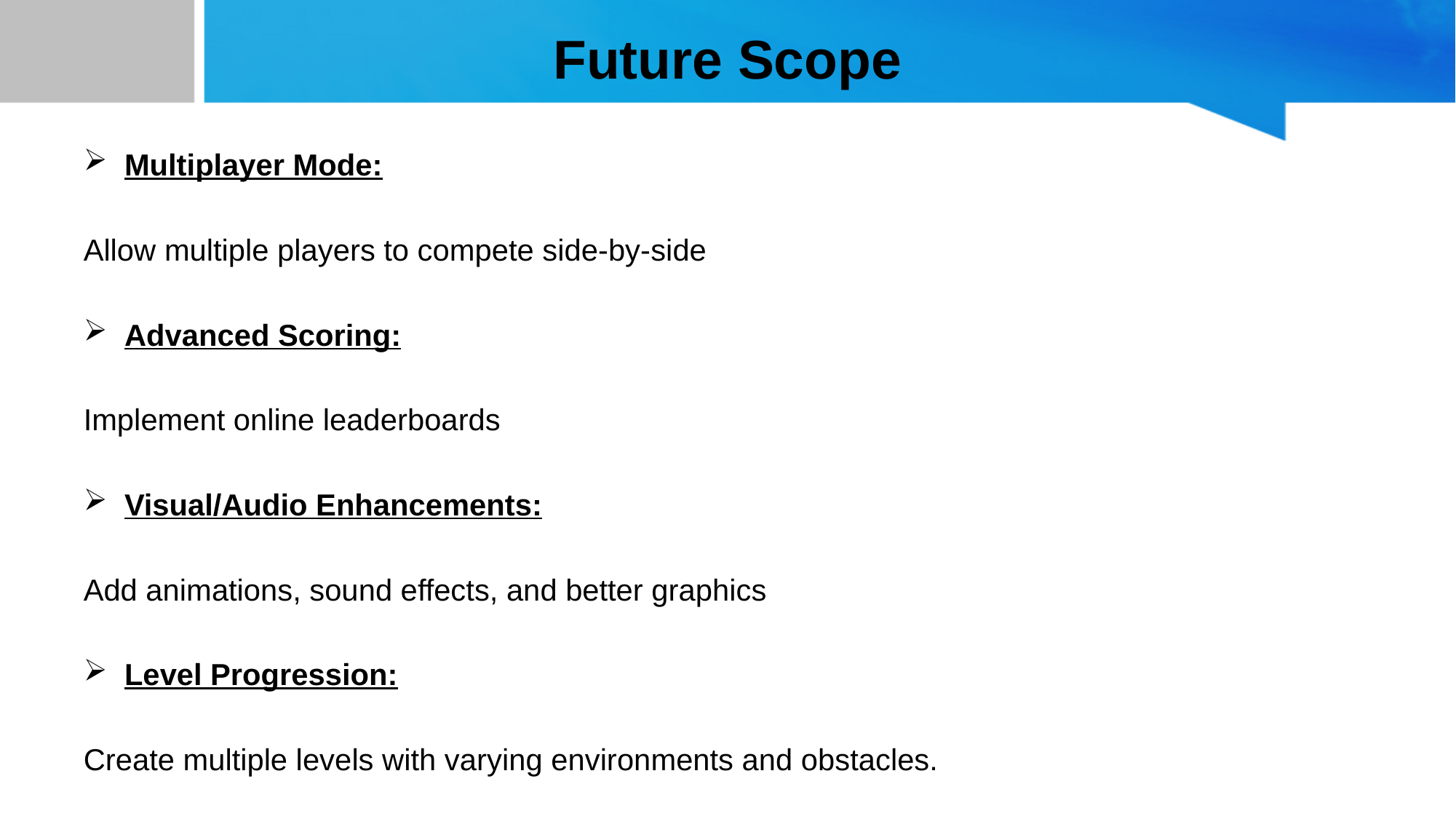

# Future Scope
Multiplayer Mode:

Allow multiple players to compete side-by-side

Advanced Scoring:

Implement online leaderboards

Visual/Audio Enhancements:

Add animations, sound effects, and better graphics

Level Progression:

Create multiple levels with varying environments and obstacles.